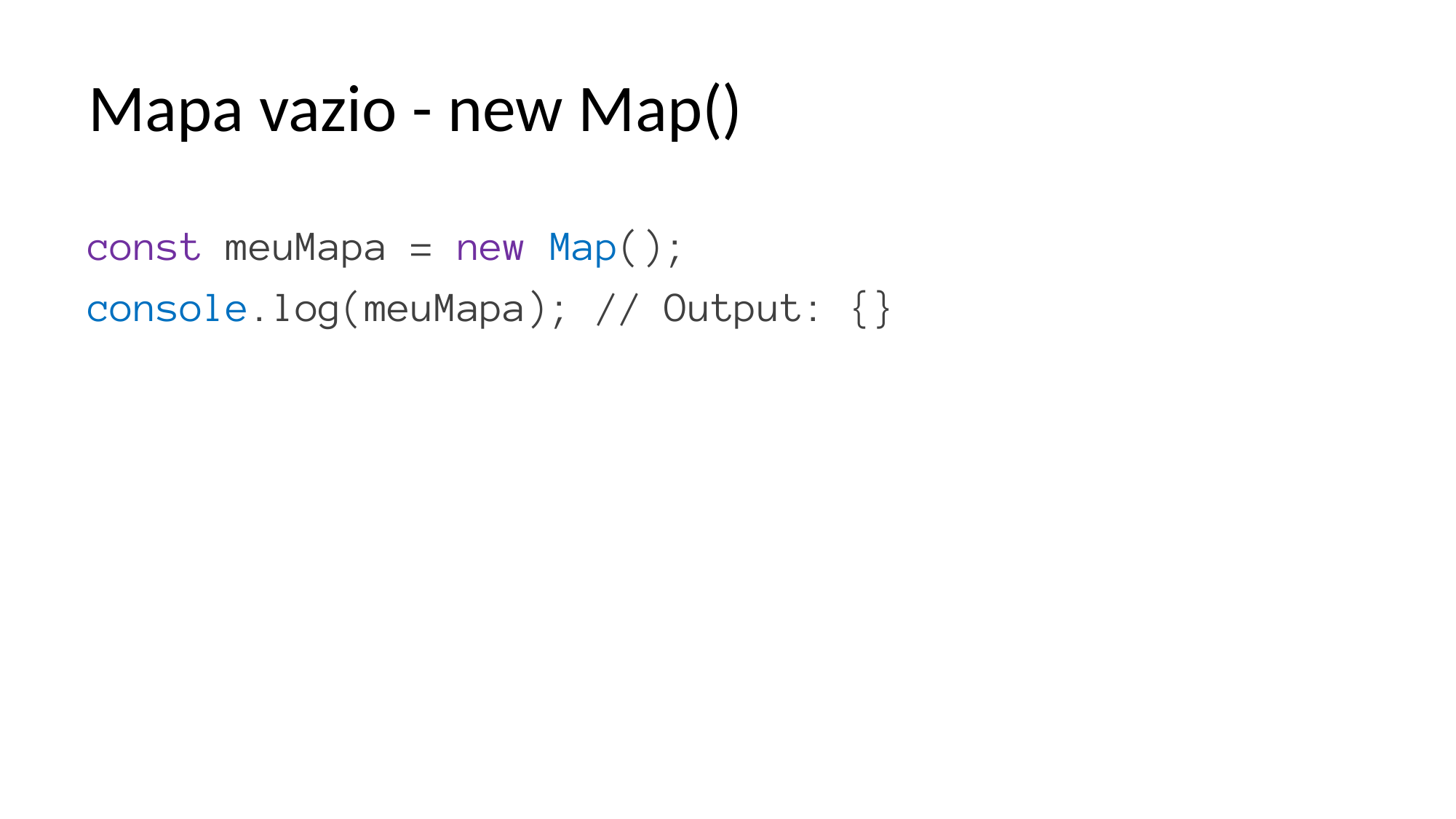

# Mapa vazio - new Map()
const meuMapa = new Map();
console.log(meuMapa); // Output: {}